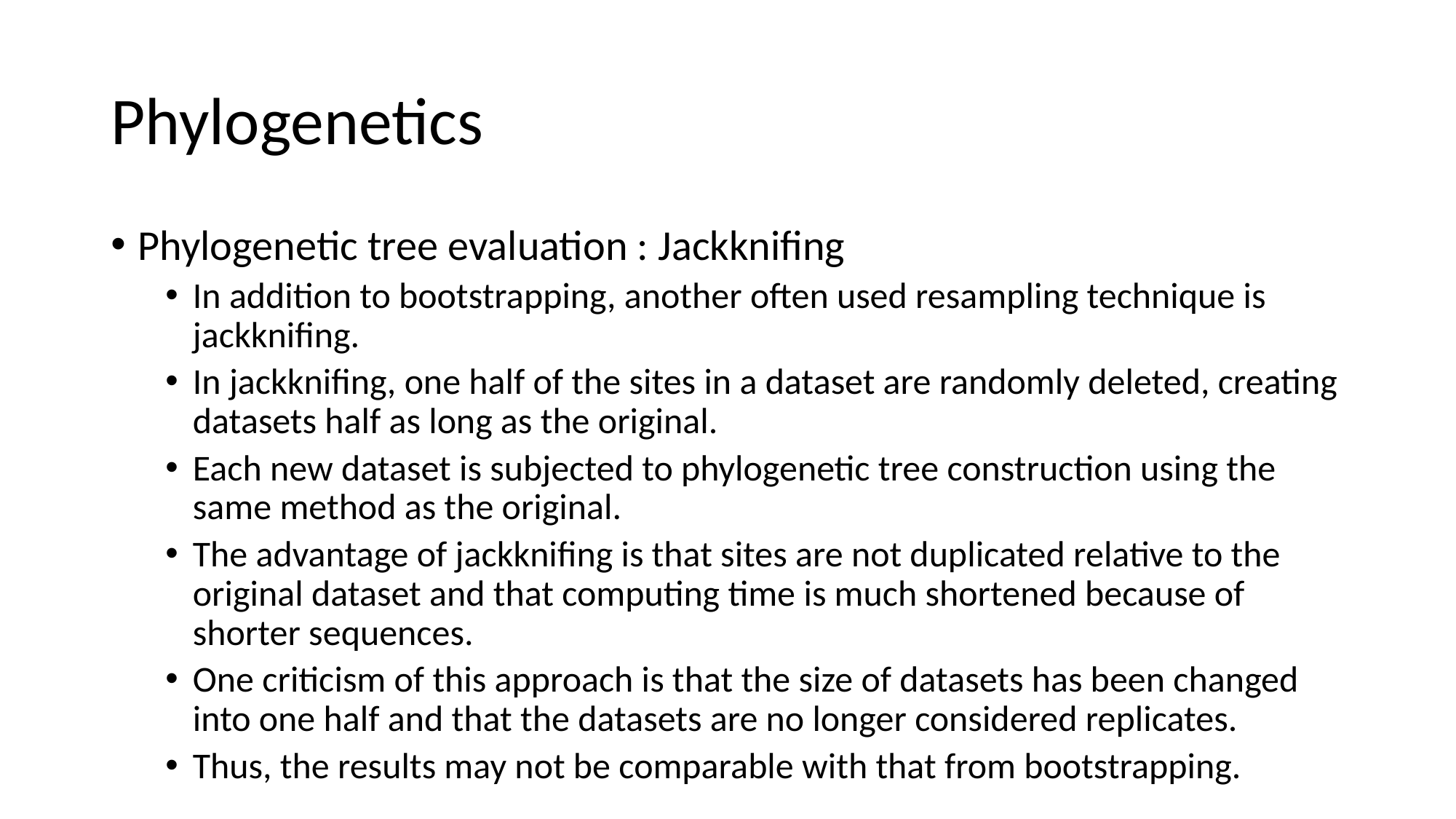

# Phylogenetics
Phylogenetic tree evaluation : Jackknifing
In addition to bootstrapping, another often used resampling technique is jackknifing.
In jackknifing, one half of the sites in a dataset are randomly deleted, creating datasets half as long as the original.
Each new dataset is subjected to phylogenetic tree construction using the same method as the original.
The advantage of jackknifing is that sites are not duplicated relative to the original dataset and that computing time is much shortened because of shorter sequences.
One criticism of this approach is that the size of datasets has been changed into one half and that the datasets are no longer considered replicates.
Thus, the results may not be comparable with that from bootstrapping.